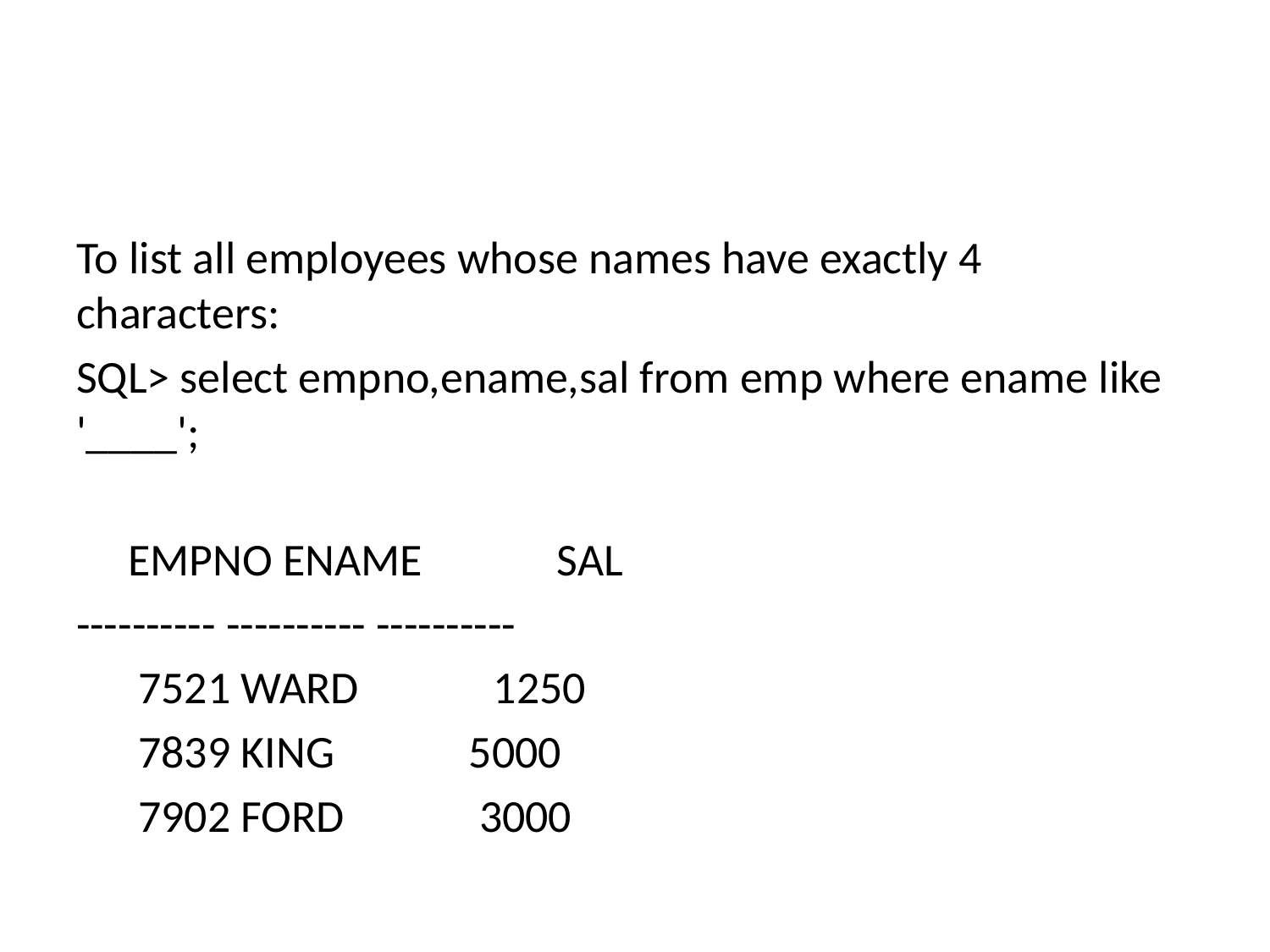

#
To list all employees whose names have exactly 4 characters:
SQL> select empno,ename,sal from emp where ename like '____';

     EMPNO ENAME             SAL
---------- ---------- ----------
      7521 WARD             1250
      7839 KING             5000
      7902 FORD             3000